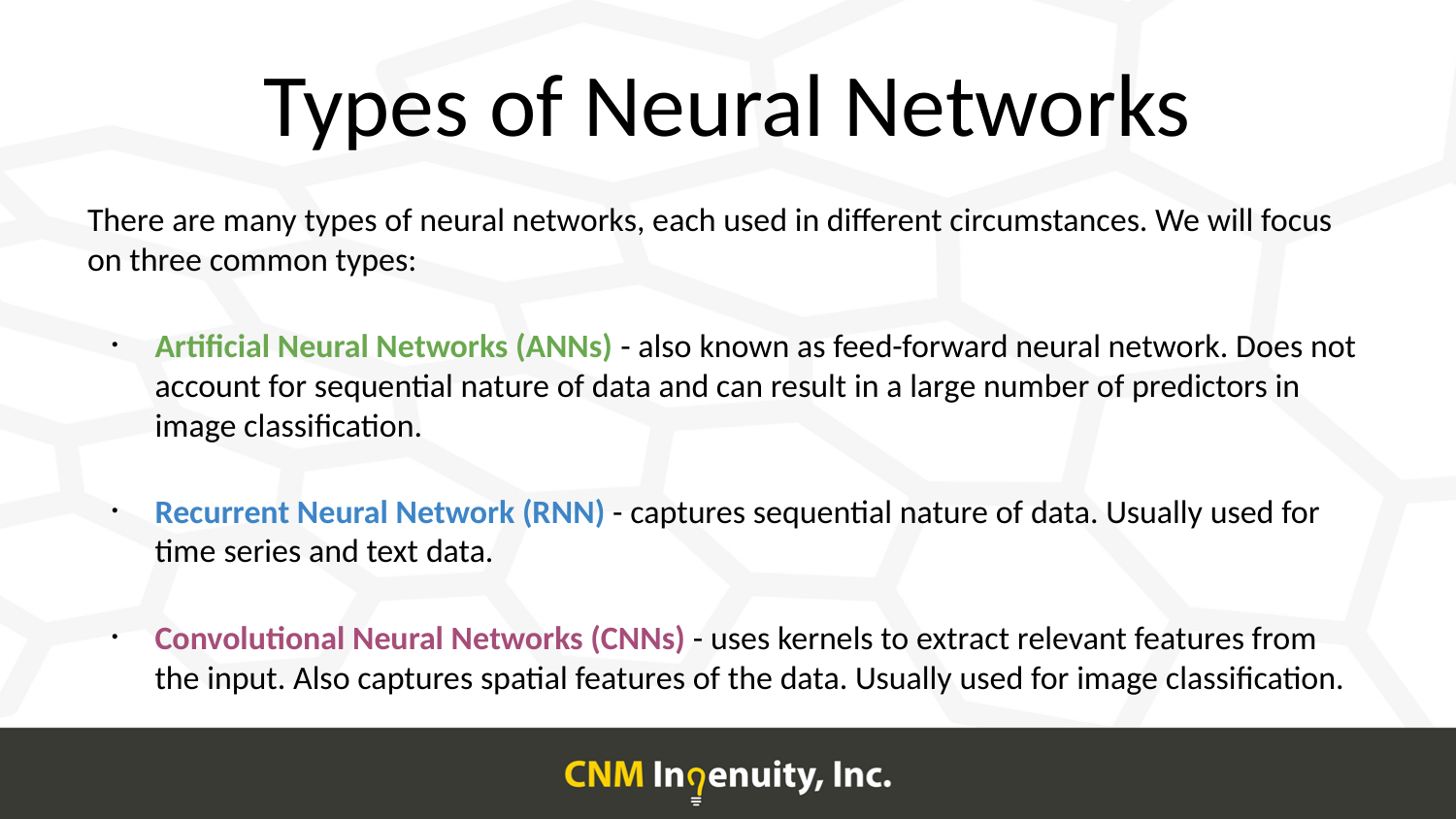

# Types of Neural Networks
There are many types of neural networks, each used in different circumstances. We will focus on three common types:

Artificial Neural Networks (ANNs) - also known as feed-forward neural network. Does not account for sequential nature of data and can result in a large number of predictors in image classification.

Recurrent Neural Network (RNN) - captures sequential nature of data. Usually used for time series and text data.

Convolutional Neural Networks (CNNs) - uses kernels to extract relevant features from the input. Also captures spatial features of the data. Usually used for image classification.